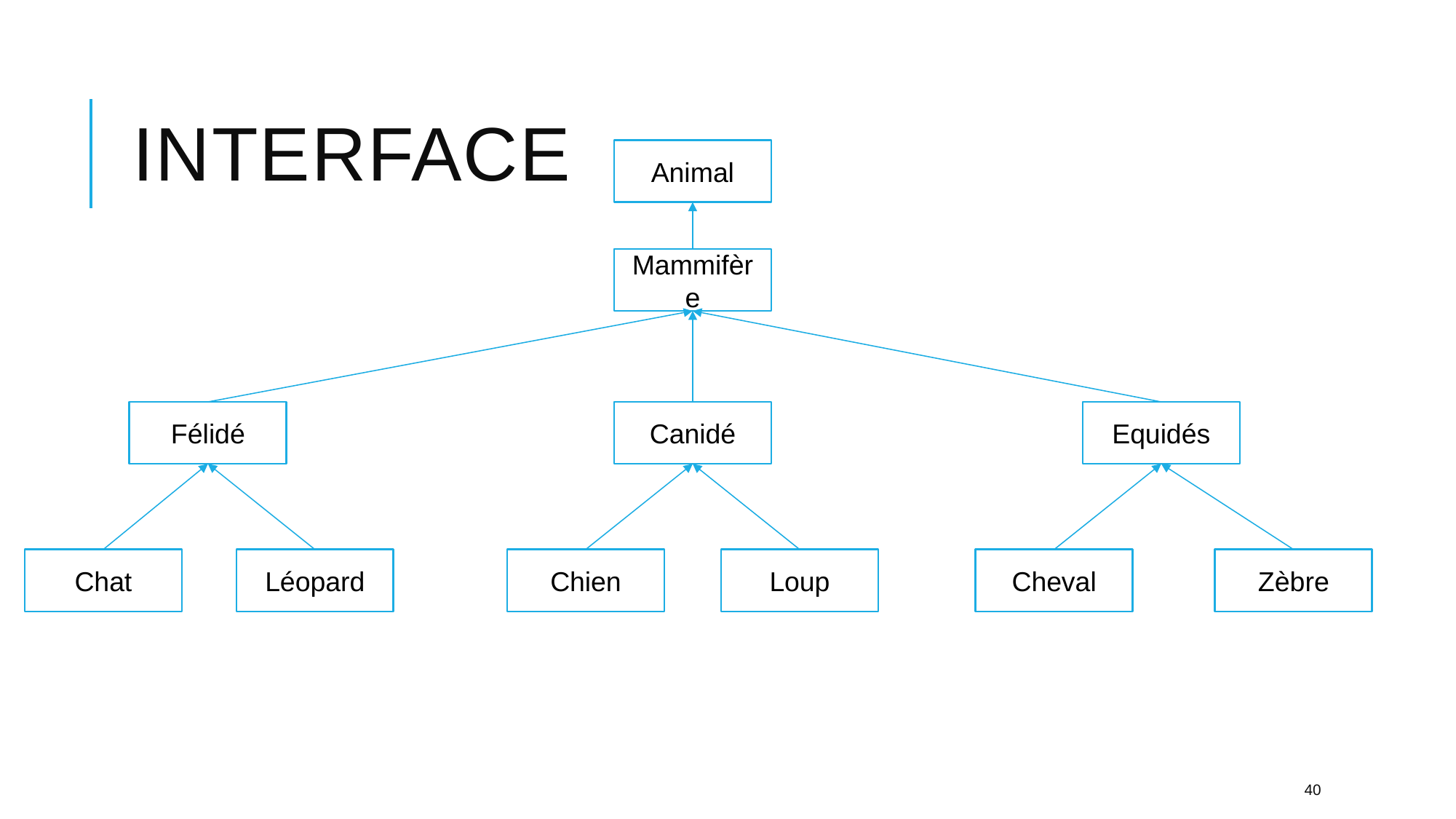

# Interface
Animal
Mammifère
Félidé
Equidés
Canidé
Chien
Loup
Cheval
Zèbre
Léopard
Chat
40